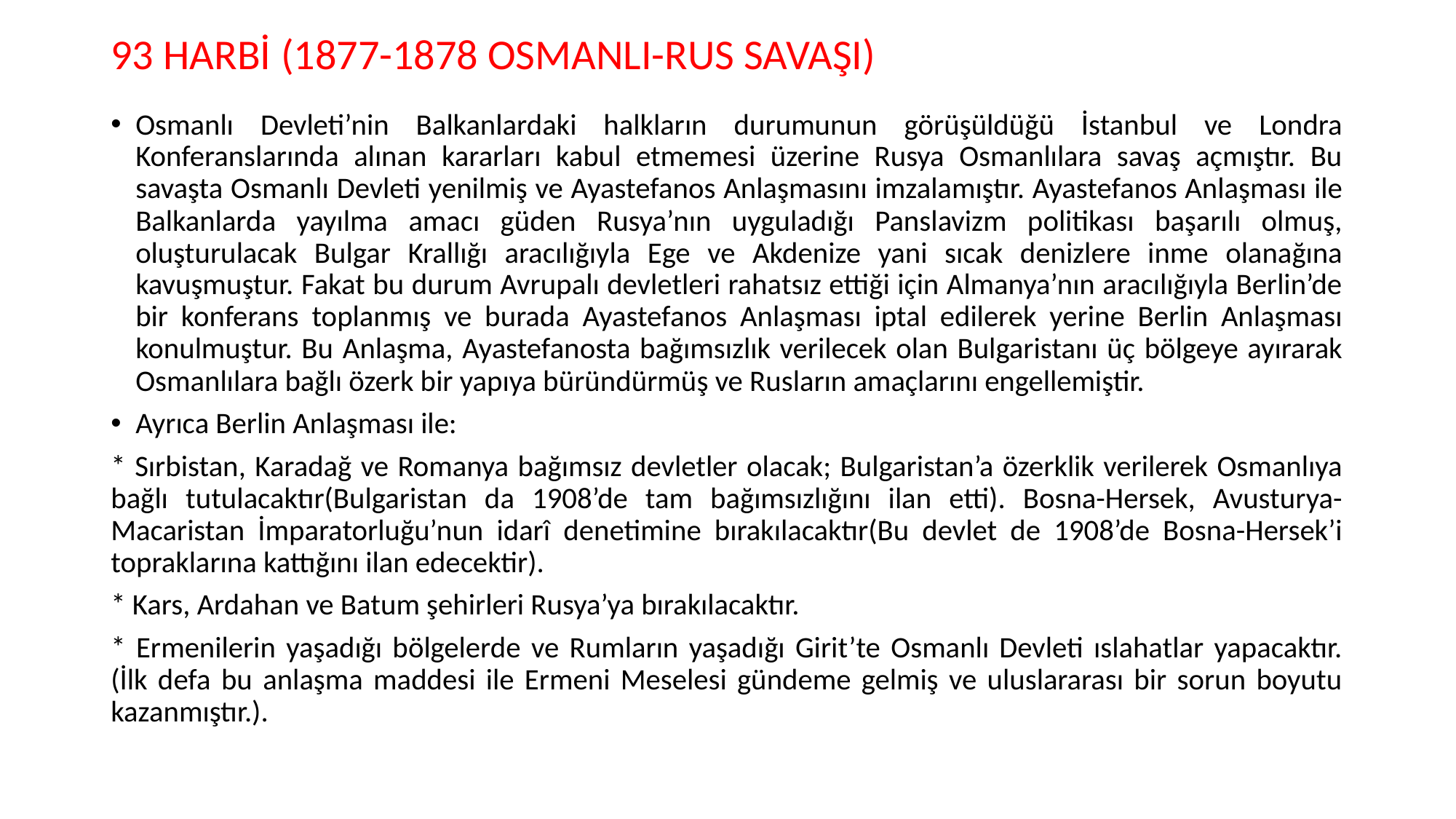

# 93 HARBİ (1877-1878 OSMANLI-RUS SAVAŞI)
Osmanlı Devleti’nin Balkanlardaki halkların durumunun görüşüldüğü İstanbul ve Londra Konferanslarında alınan kararları kabul etmemesi üzerine Rusya Osmanlılara savaş açmıştır. Bu savaşta Osmanlı Devleti yenilmiş ve Ayastefanos Anlaşmasını imzalamıştır. Ayastefanos Anlaşması ile Balkanlarda yayılma amacı güden Rusya’nın uyguladığı Panslavizm politikası başarılı olmuş, oluşturulacak Bulgar Krallığı aracılığıyla Ege ve Akdenize yani sıcak denizlere inme olanağına kavuşmuştur. Fakat bu durum Avrupalı devletleri rahatsız ettiği için Almanya’nın aracılığıyla Berlin’de bir konferans toplanmış ve burada Ayastefanos Anlaşması iptal edilerek yerine Berlin Anlaşması konulmuştur. Bu Anlaşma, Ayastefanosta bağımsızlık verilecek olan Bulgaristanı üç bölgeye ayırarak Osmanlılara bağlı özerk bir yapıya büründürmüş ve Rusların amaçlarını engellemiştir.
Ayrıca Berlin Anlaşması ile:
* Sırbistan, Karadağ ve Romanya bağımsız devletler olacak; Bulgaristan’a özerklik verilerek Osmanlıya bağlı tutulacaktır(Bulgaristan da 1908’de tam bağımsızlığını ilan etti). Bosna-Hersek, Avusturya-Macaristan İmparatorluğu’nun idarî denetimine bırakılacaktır(Bu devlet de 1908’de Bosna-Hersek’i topraklarına kattığını ilan edecektir).
* Kars, Ardahan ve Batum şehirleri Rusya’ya bırakılacaktır.
* Ermenilerin yaşadığı bölgelerde ve Rumların yaşadığı Girit’te Osmanlı Devleti ıslahatlar yapacaktır. (İlk defa bu anlaşma maddesi ile Ermeni Meselesi gündeme gelmiş ve uluslararası bir sorun boyutu kazanmıştır.).